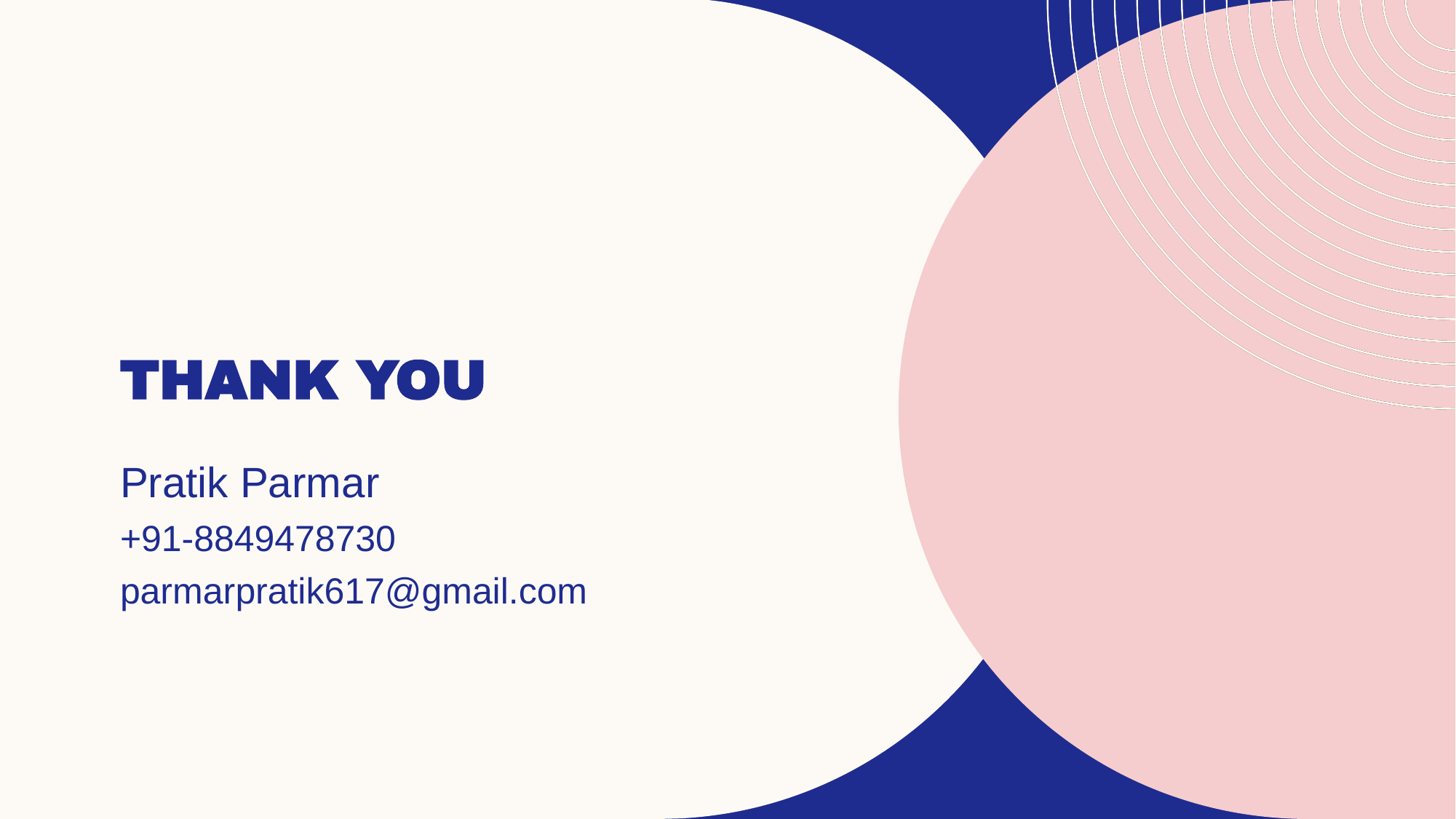

# Thank you
Pratik Parmar
+91-8849478730
parmarpratik617@gmail.com